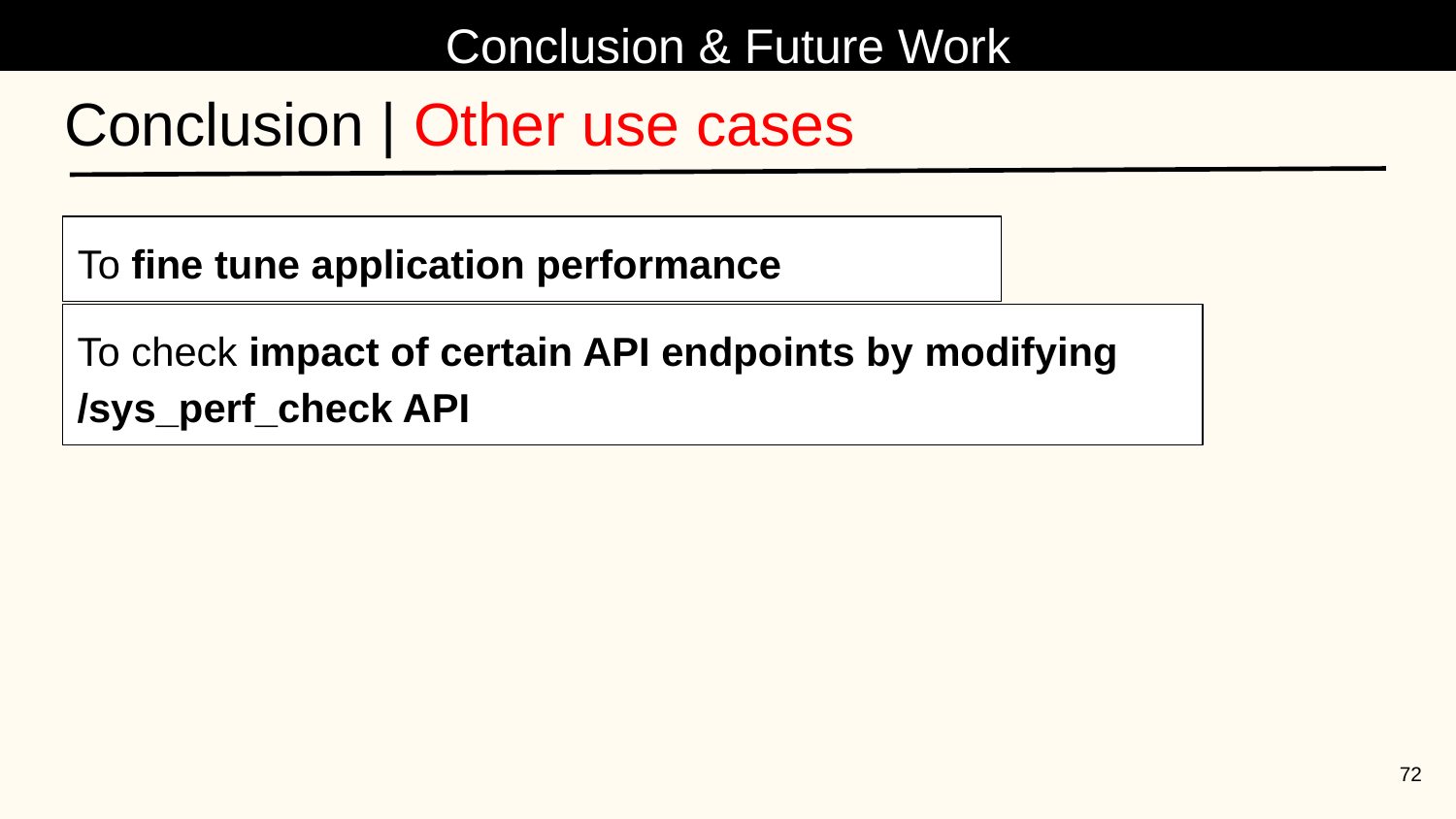

# Conclusion & Future Work

Conclusion | Other use cases
To fine tune application performance
To check impact of certain API endpoints by modifying /sys_perf_check API

72